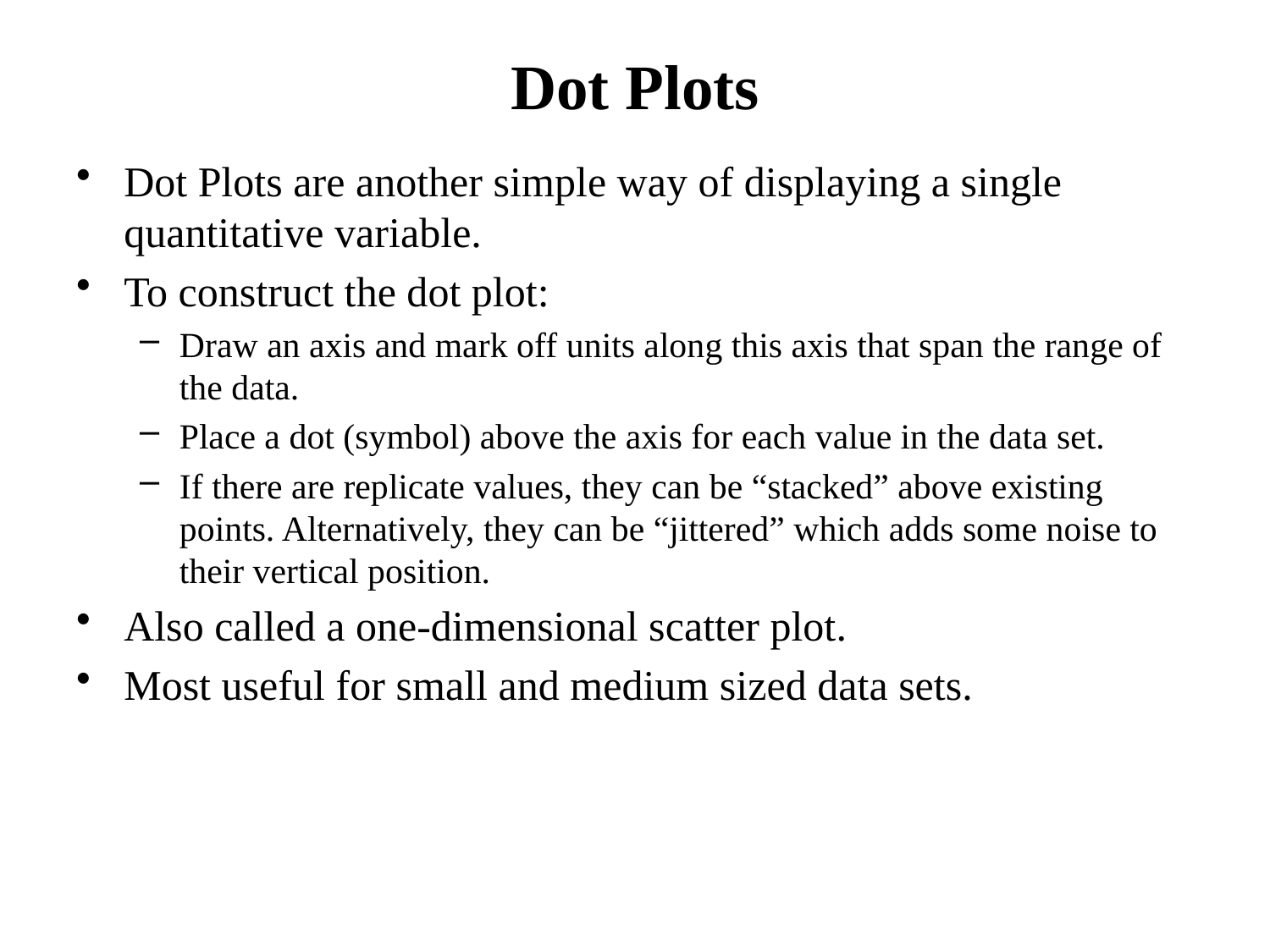

# Dot Plots
Dot Plots are another simple way of displaying a single quantitative variable.
To construct the dot plot:
Draw an axis and mark off units along this axis that span the range of the data.
Place a dot (symbol) above the axis for each value in the data set.
If there are replicate values, they can be “stacked” above existing points. Alternatively, they can be “jittered” which adds some noise to their vertical position.
Also called a one-dimensional scatter plot.
Most useful for small and medium sized data sets.